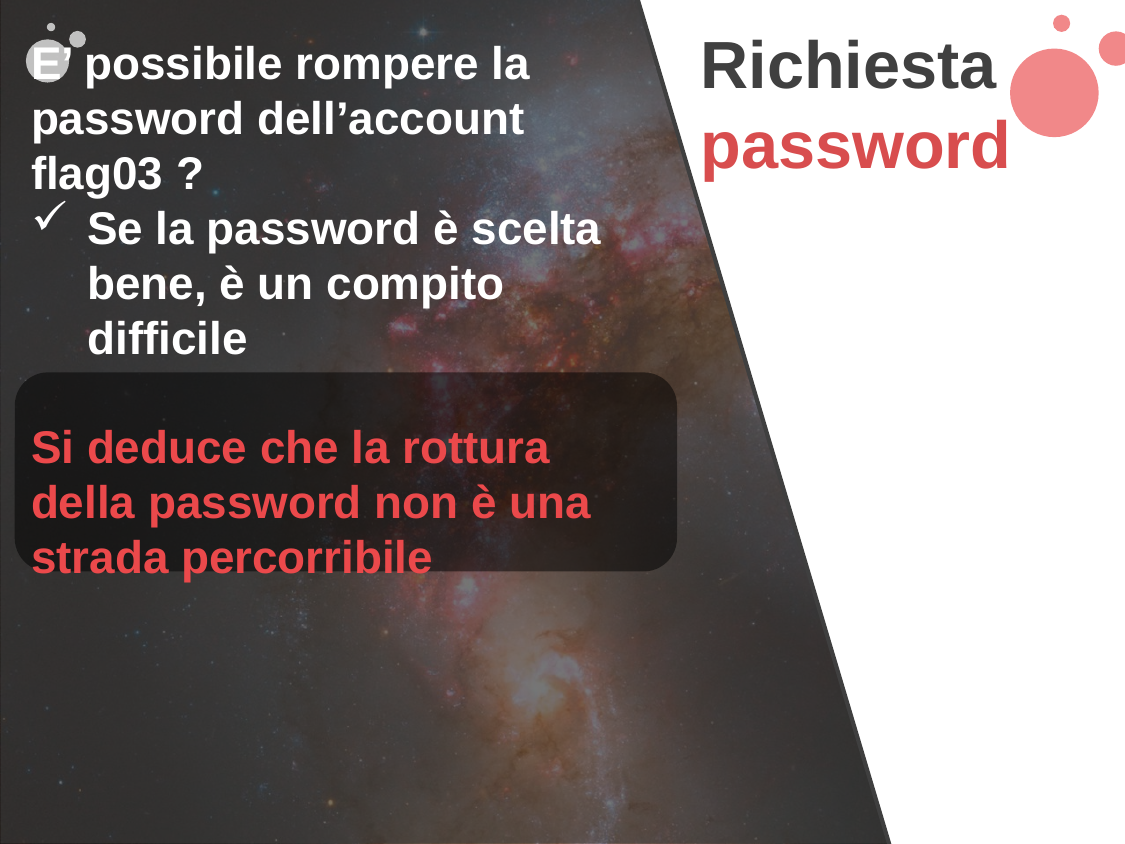

Richiesta
password

E’ possibile rompere la password dell’account flag03 ?
Se la password è scelta bene, è un compito difficile

Si deduce che la rottura della password non è una strada percorribile